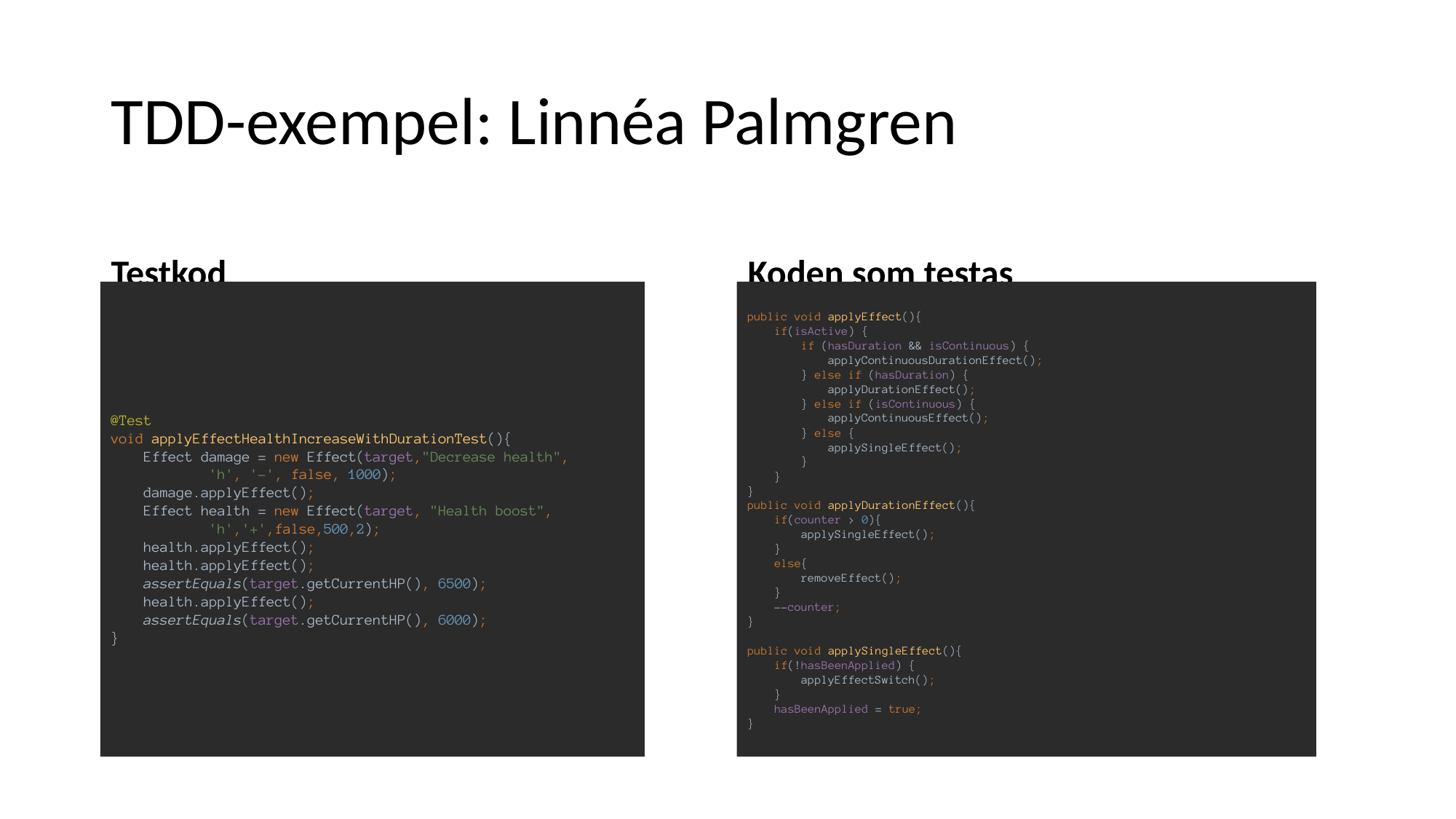

# TDD-exempel: Linnéa Palmgren
Testkod
Koden som testas

@Test
void applyEffectHealthIncreaseWithDurationTest(){
    Effect damage = new Effect(target,"Decrease health",
            'h', '-', false, 1000);
    damage.applyEffect();
    Effect health = new Effect(target, "Health boost",
            'h','+',false,500,2);
    health.applyEffect();
    health.applyEffect();
    assertEquals(target.getCurrentHP(), 6500);
    health.applyEffect();
    assertEquals(target.getCurrentHP(), 6000);
}

public void applyEffect(){
    if(isActive) {
        if (hasDuration && isContinuous) {
            applyContinuousDurationEffect();
        } else if (hasDuration) {
            applyDurationEffect();
        } else if (isContinuous) {
            applyContinuousEffect();
        } else {
            applySingleEffect();
        }
    }
}
public void applyDurationEffect(){
    if(counter > 0){
        applySingleEffect();
    }
    else{
        removeEffect();
    }
    --counter;
}
public void applySingleEffect(){
    if(!hasBeenApplied) {
        applyEffectSwitch();
    }
    hasBeenApplied = true;
}